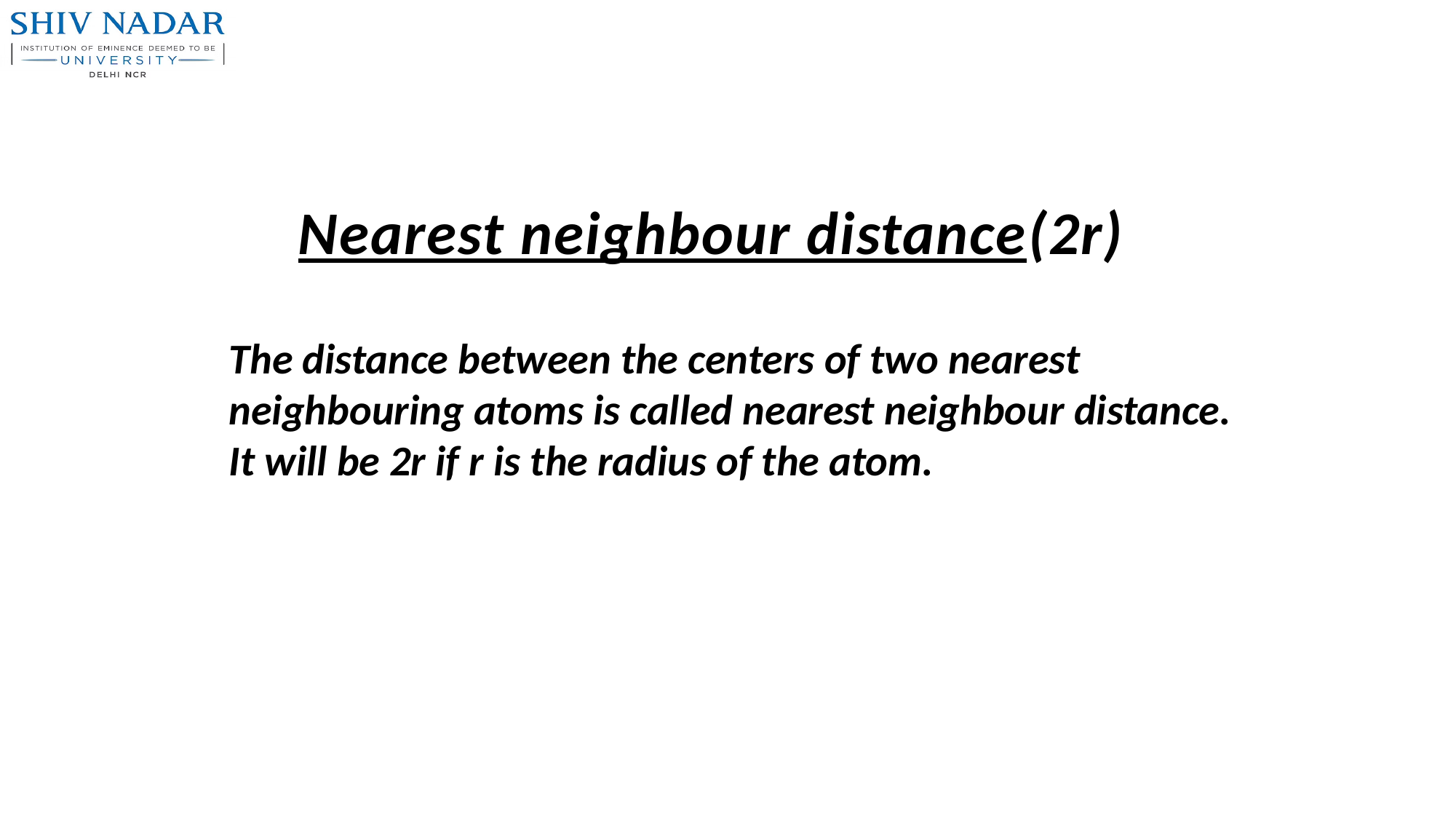

Nearest neighbour distance(2r)
The distance between the centers of two nearest
neighbouring atoms is called nearest neighbour distance.
It will be 2r if r is the radius of the atom.